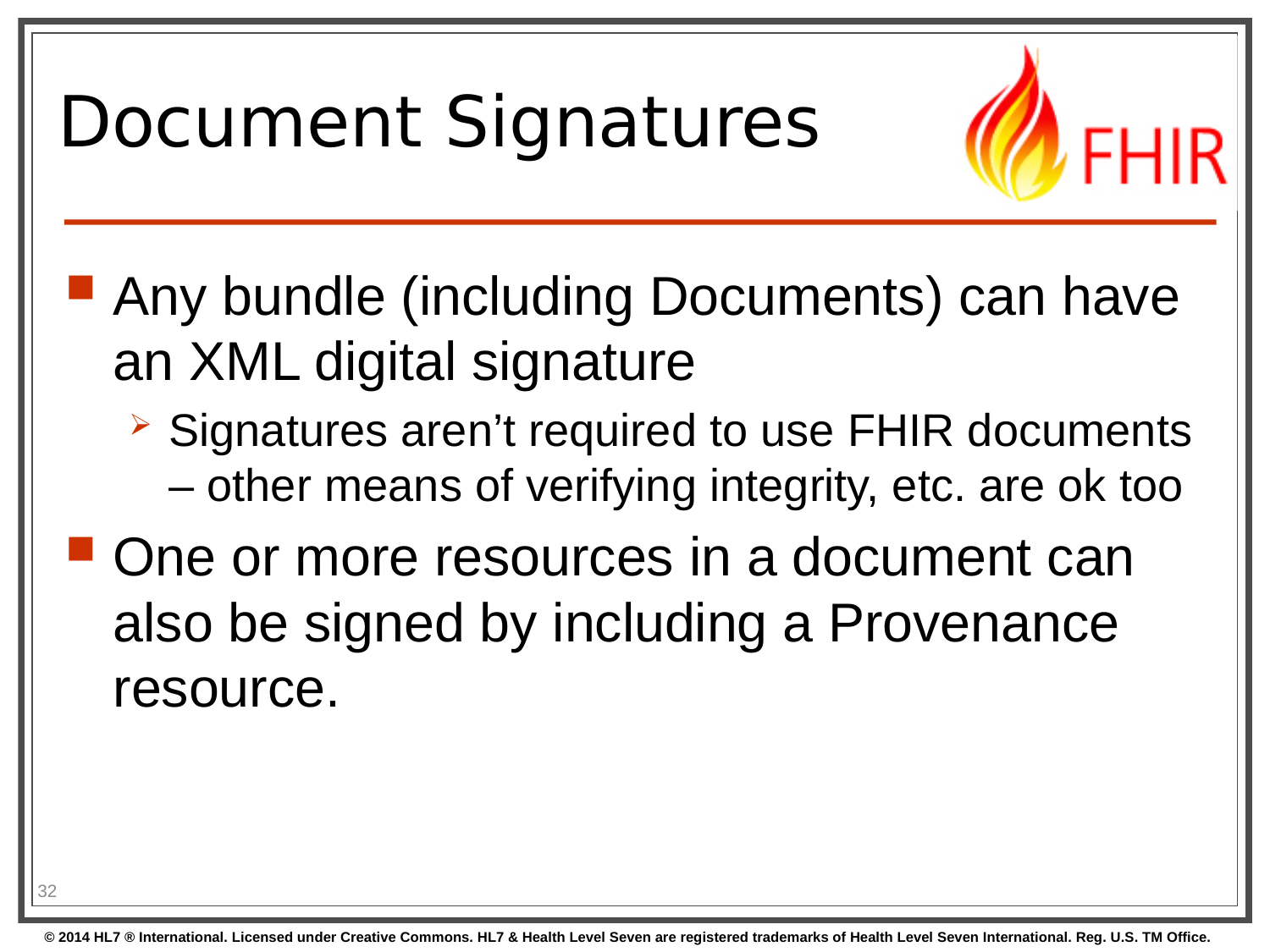

# Document Signatures
Any bundle (including Documents) can have an XML digital signature
Signatures aren’t required to use FHIR documents – other means of verifying integrity, etc. are ok too
One or more resources in a document can also be signed by including a Provenance resource.
32